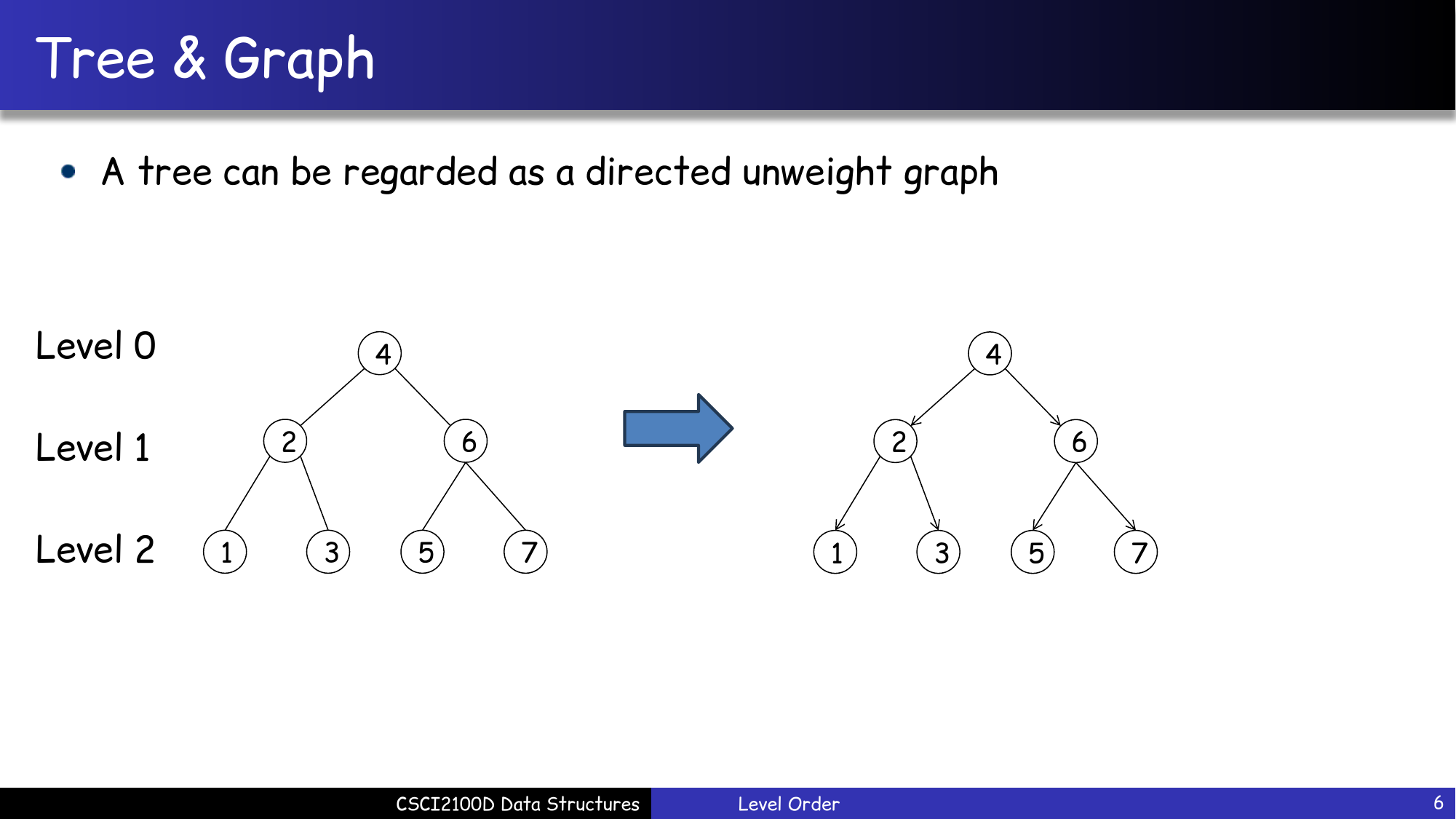

# Tree & Graph
A tree can be regarded as a directed unweight graph
Level 0

Level 1

Level 2
4
4

2
6
2
6
1
3
5
7
1
3
5
7
Level Order
6